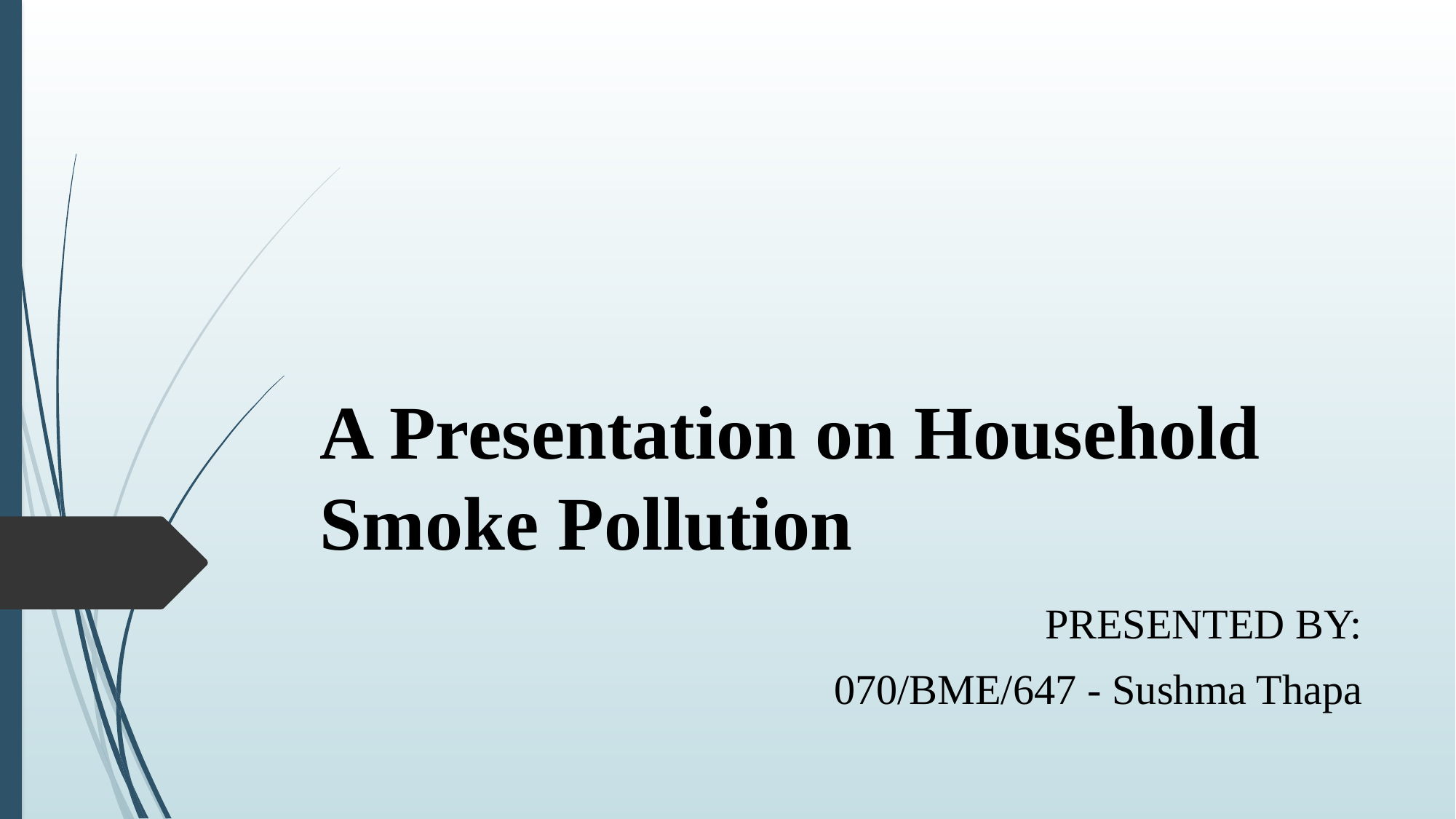

# A Presentation on Household Smoke Pollution
PRESENTED BY:
070/BME/647 - Sushma Thapa